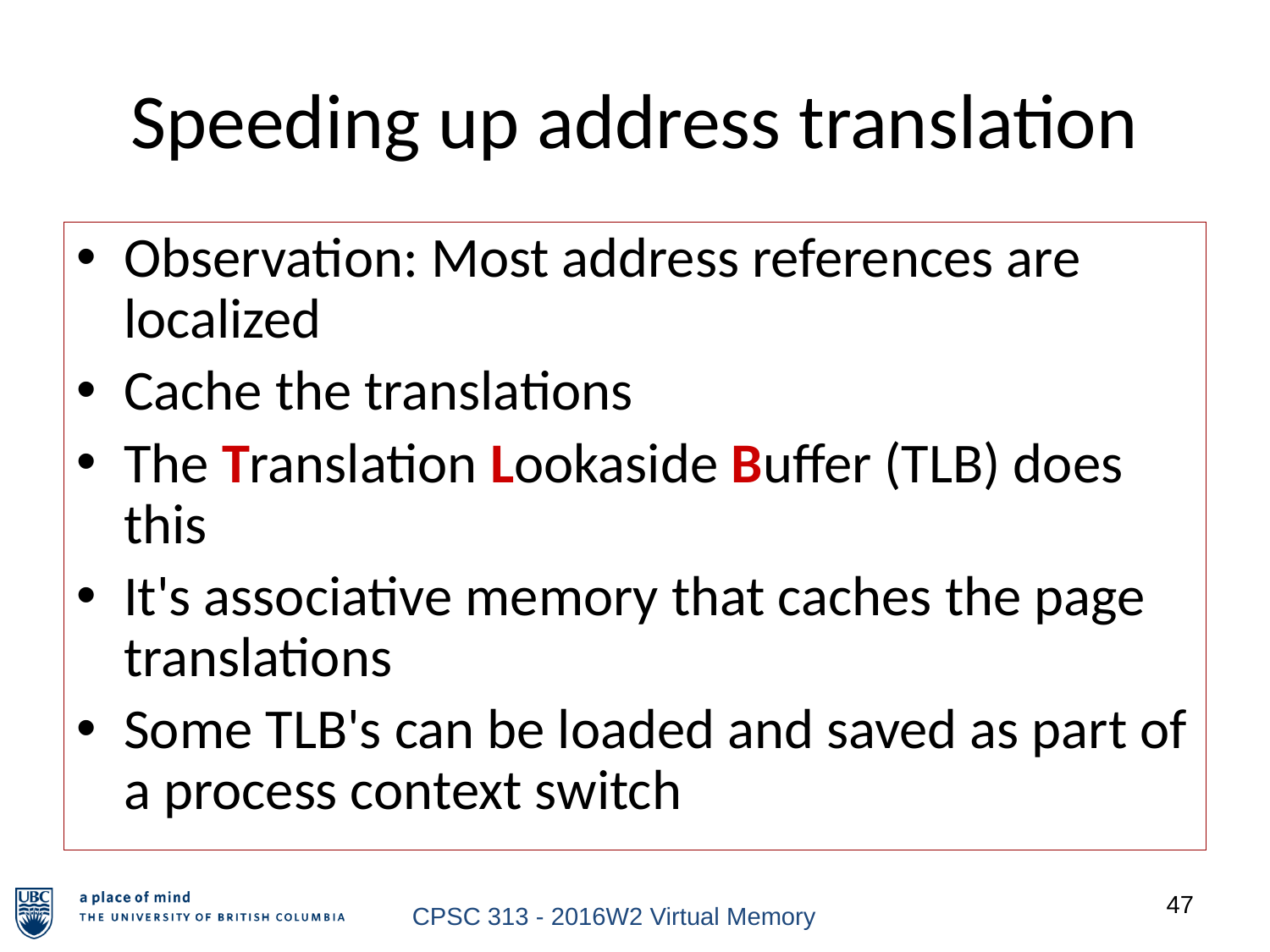

Speeding up address translation
Observation: Most address references are localized
Cache the translations
The Translation Lookaside Buffer (TLB) does this
It's associative memory that caches the page translations
Some TLB's can be loaded and saved as part of a process context switch
47